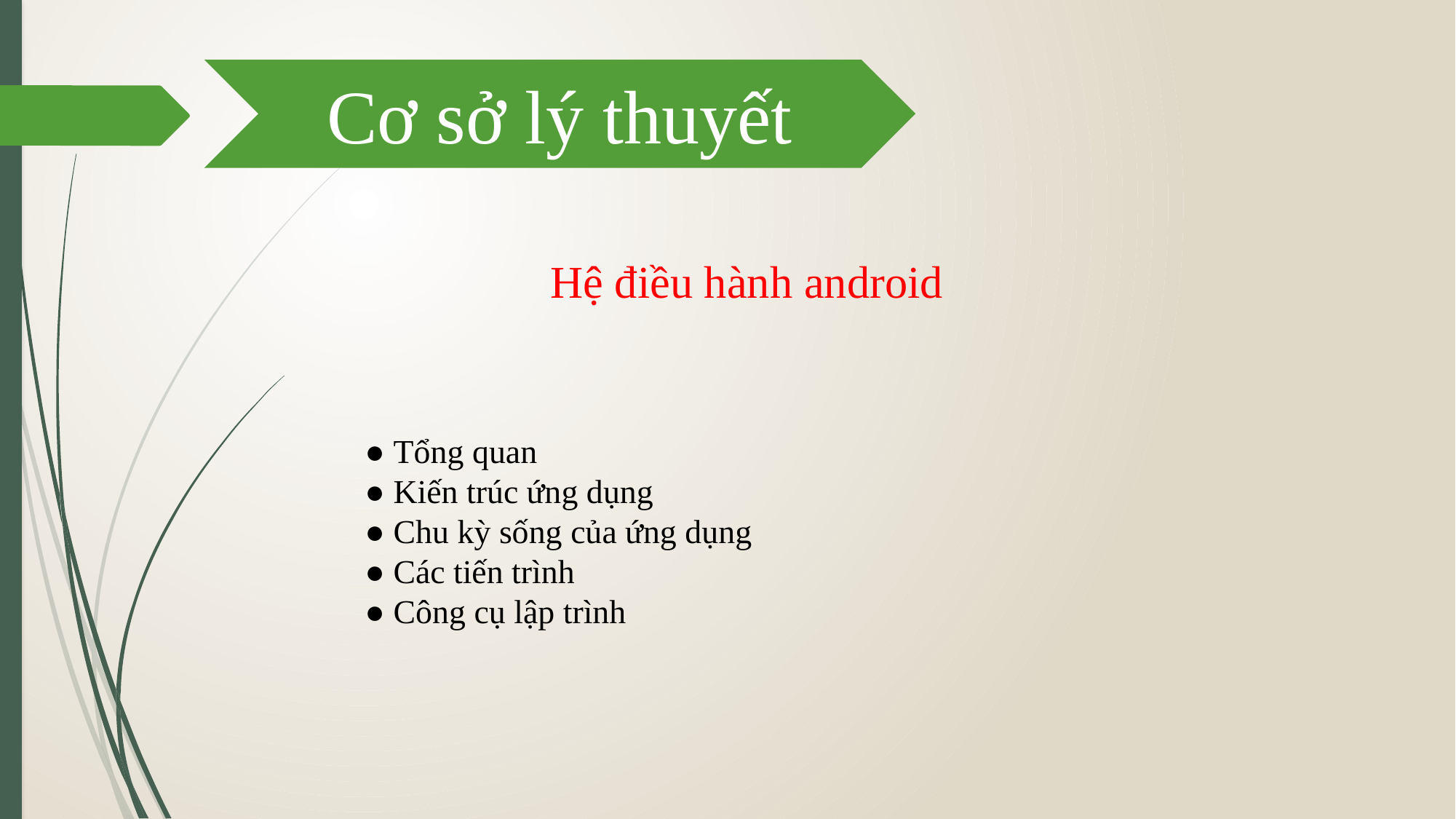

Cơ sở lý thuyết
Hệ điều hành android
● Tổng quan
● Kiến trúc ứng dụng
● Chu kỳ sống của ứng dụng
● Các tiến trình
● Công cụ lập trình